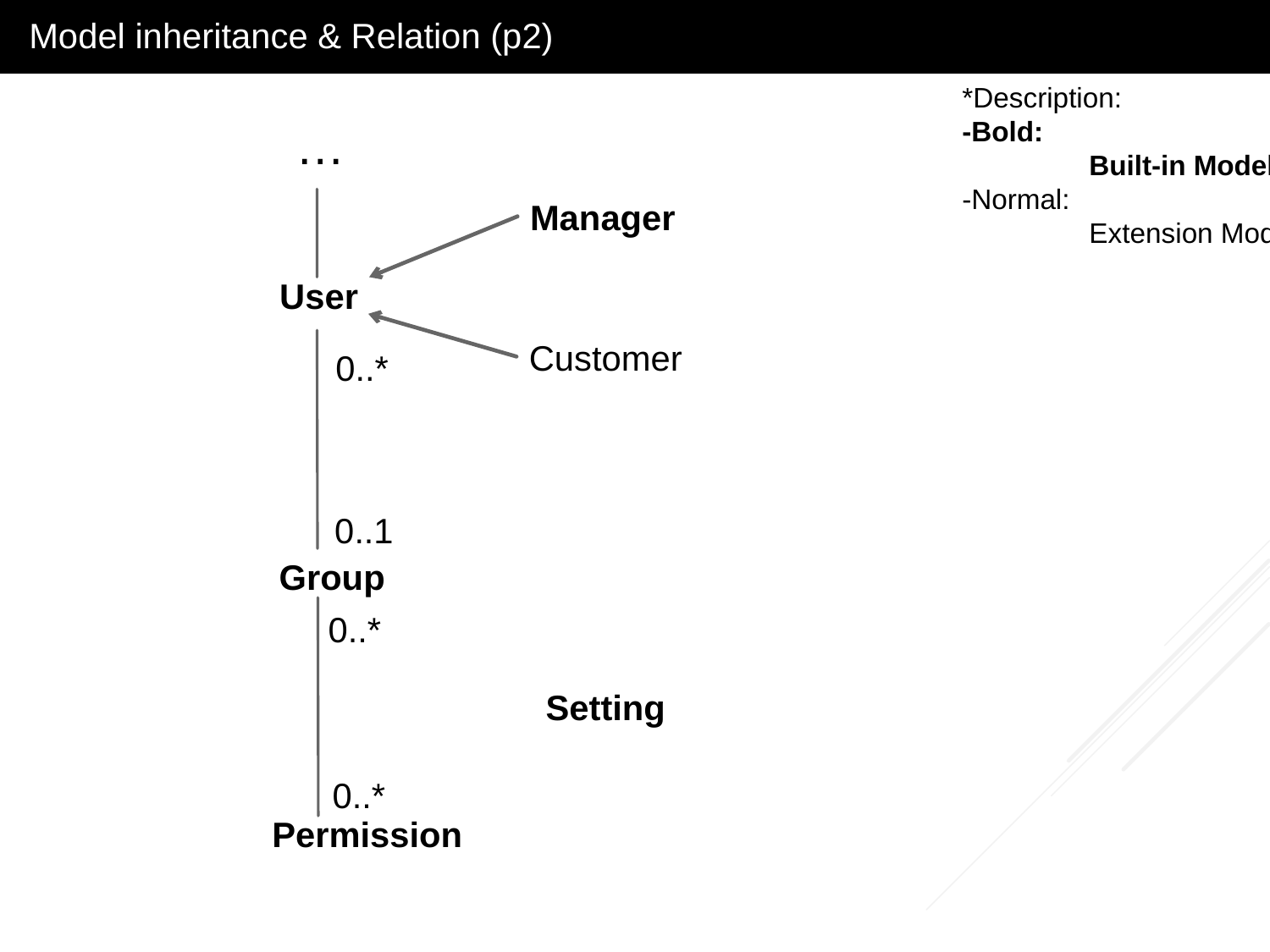

Model inheritance & Relation (p2)
*Description:
-Bold:
	Built-in Model
-Normal:
	Extension Model
…
User
0..*
0..1
Group
0..*
Setting
0..*
Permission
Manager
Customer